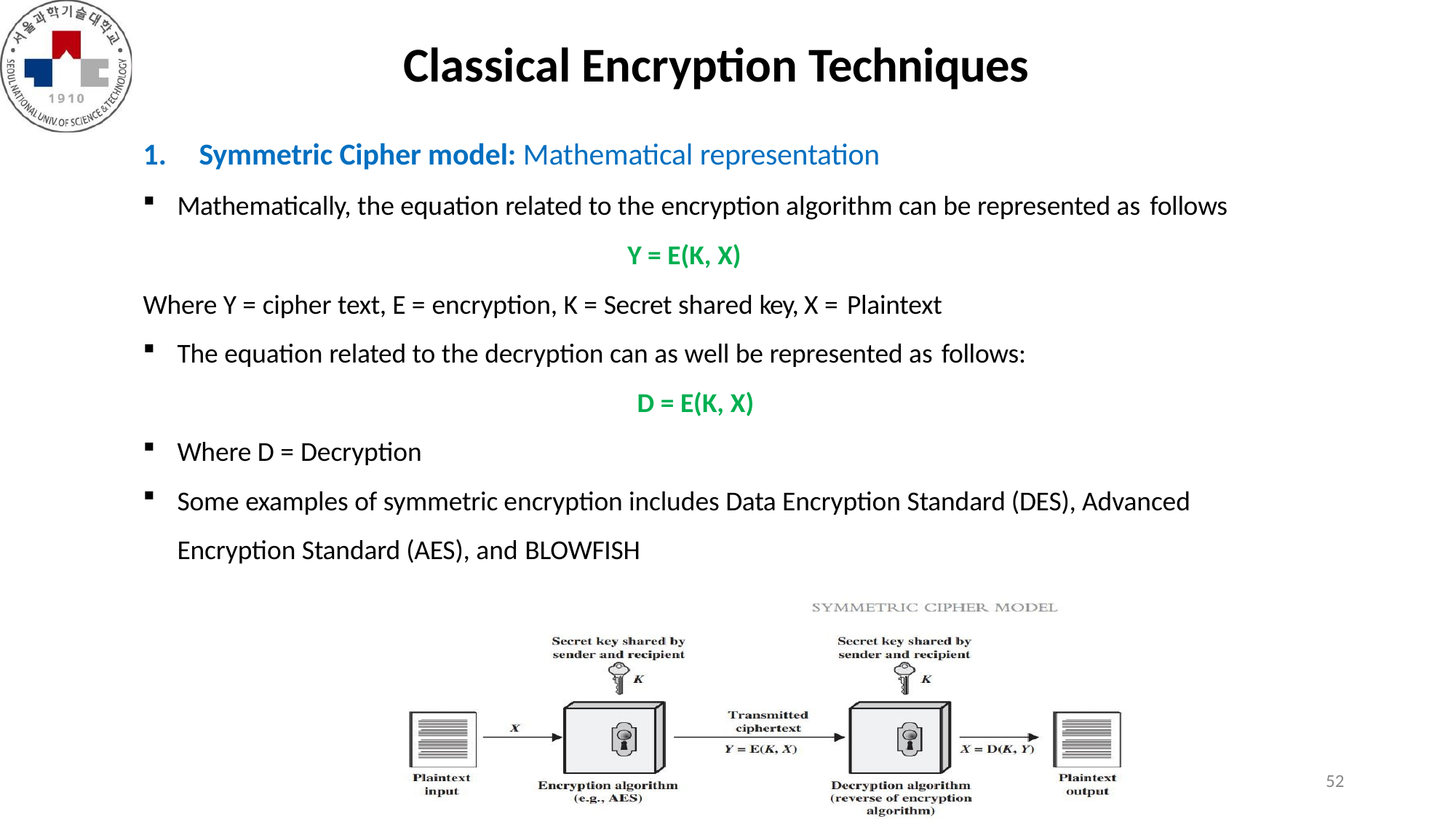

# Classical Encryption Techniques
1.	Symmetric Cipher model: Mathematical representation
Mathematically, the equation related to the encryption algorithm can be represented as follows
Y = E(K, X)
Where Y = cipher text, E = encryption, K = Secret shared key, X = Plaintext
The equation related to the decryption can as well be represented as follows:
D = E(K, X)
Where D = Decryption
Some examples of symmetric encryption includes Data Encryption Standard (DES), Advanced  Encryption Standard (AES), and BLOWFISH

52